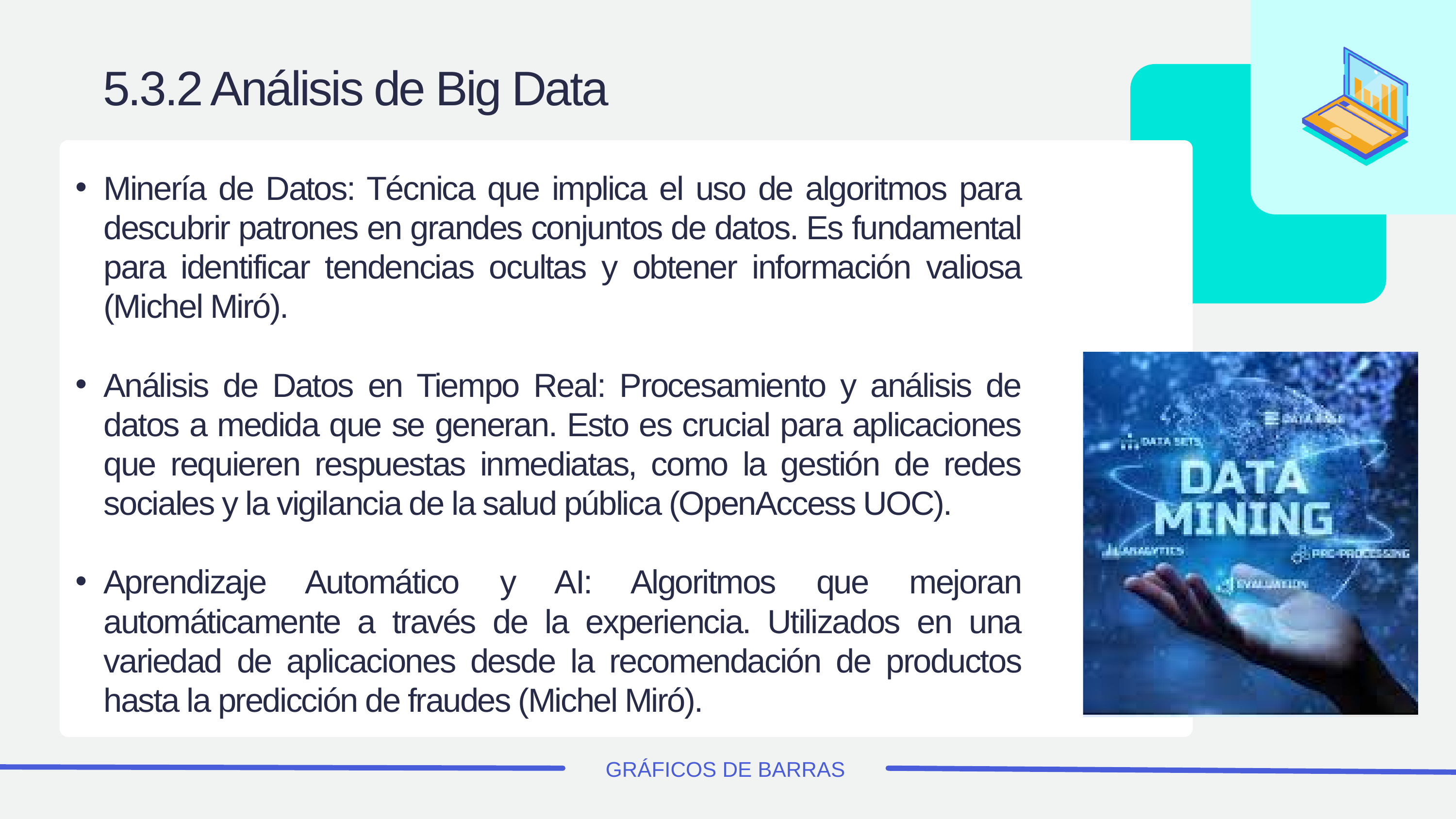

5.3.2 Análisis de Big Data

Minería de Datos: Técnica que implica el uso de algoritmos para descubrir patrones en grandes conjuntos de datos. Es fundamental para identificar tendencias ocultas y obtener información valiosa​ (Michel Miró)​.

Análisis de Datos en Tiempo Real: Procesamiento y análisis de datos a medida que se generan. Esto es crucial para aplicaciones que requieren respuestas inmediatas, como la gestión de redes sociales y la vigilancia de la salud pública​ (OpenAccess UOC)​.

Aprendizaje Automático y AI: Algoritmos que mejoran automáticamente a través de la experiencia. Utilizados en una variedad de aplicaciones desde la recomendación de productos hasta la predicción de fraudes​ (Michel Miró)​.

GRÁFICOS DE BARRAS